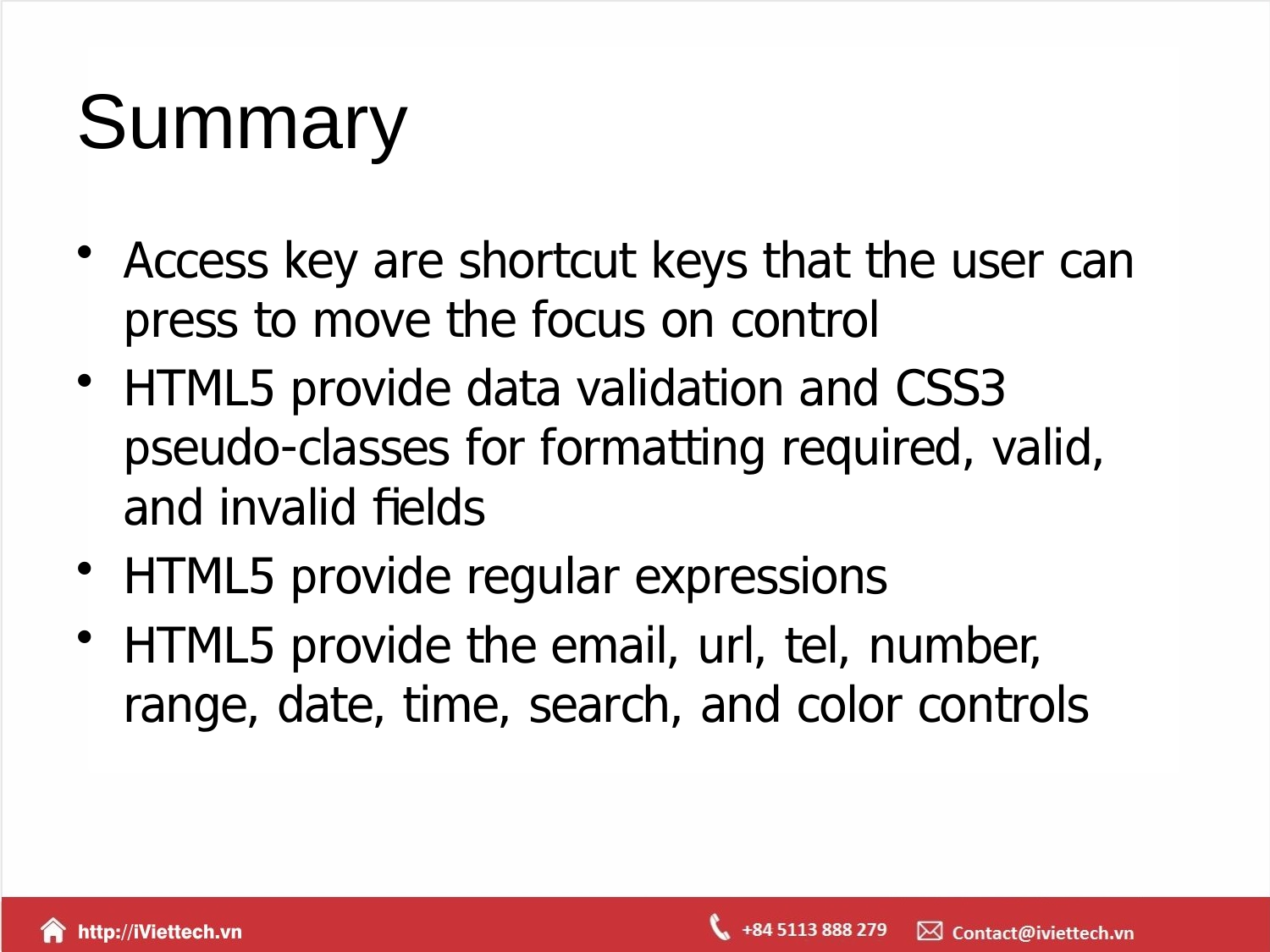

# Summary
Access key are shortcut keys that the user can press to move the focus on control
HTML5 provide data validation and CSS3 pseudo-classes for formatting required, valid, and invalid fields
HTML5 provide regular expressions
HTML5 provide the email, url, tel, number, range, date, time, search, and color controls